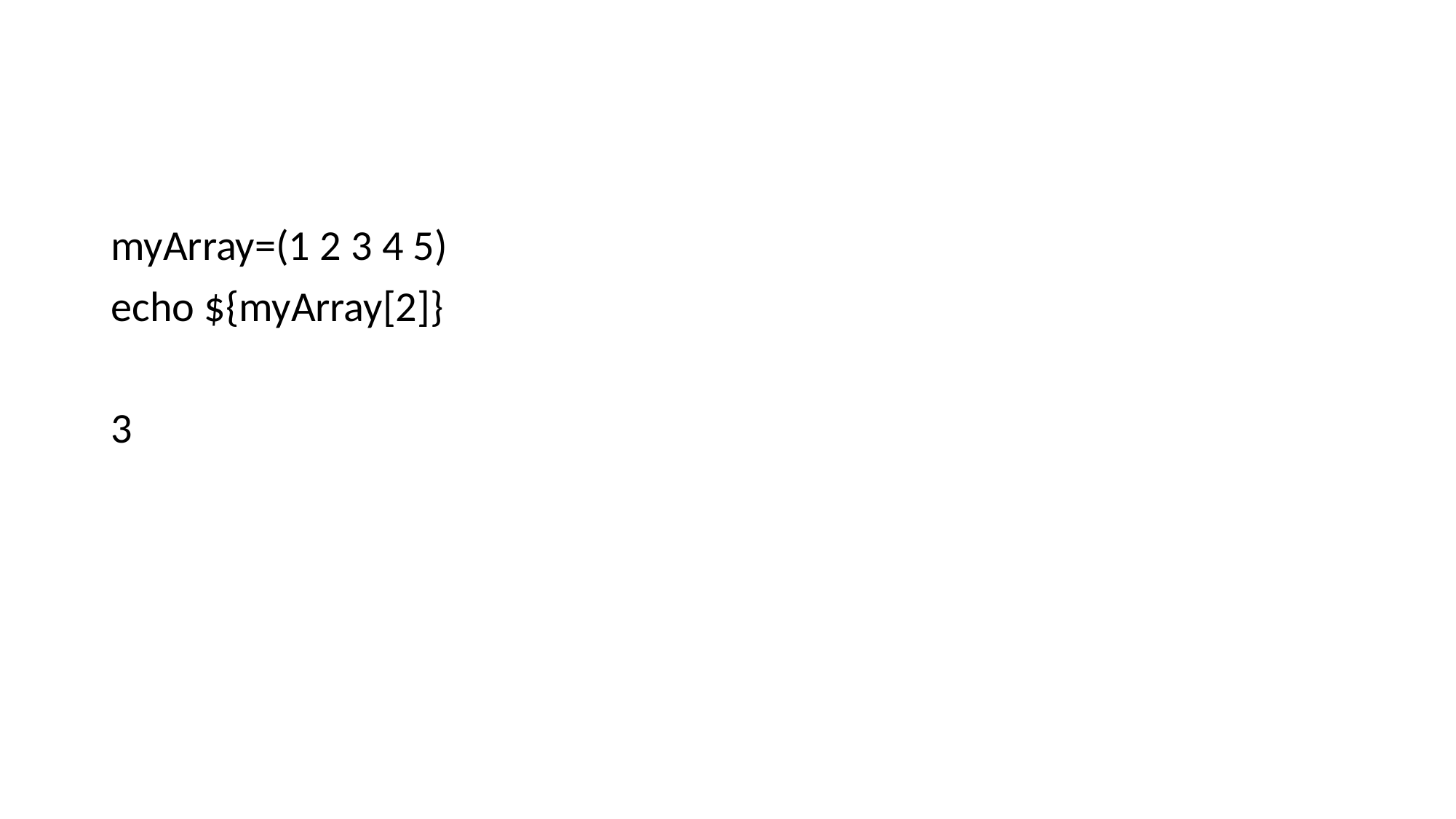

#
myArray=(1 2 3 4 5)
echo ${myArray[2]}

3